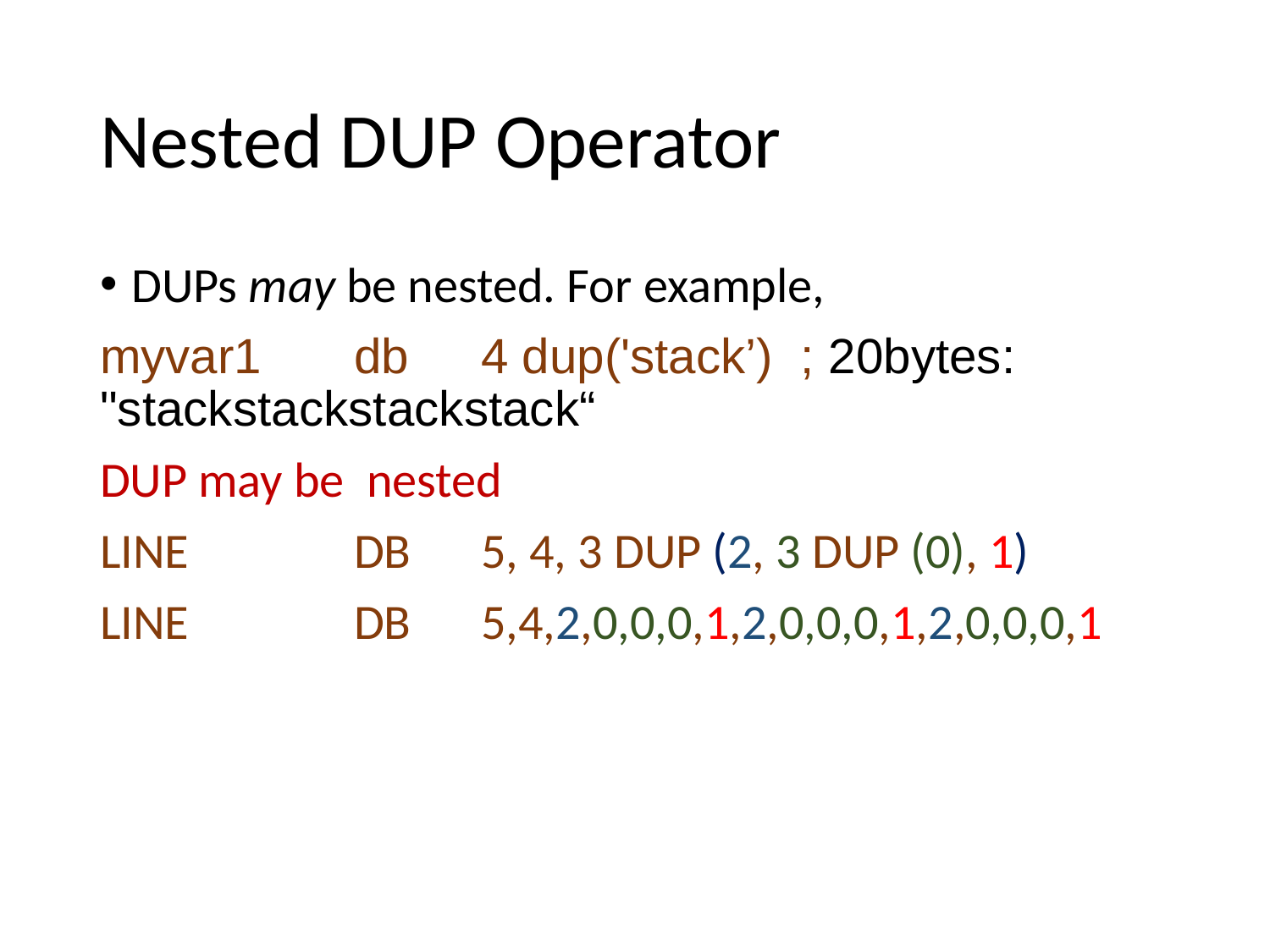

# Nested DUP Operator
DUPs may be nested. For example,
myvar1 	db 	4 dup('stack’)  ; 20bytes: "stackstackstackstack“
DUP may be  nested
LINE 		DB 	5, 4, 3 DUP (2, 3 DUP (0), 1)
LINE 		DB 	5,4,2,0,0,0,1,2,0,0,0,1,2,0,0,0,1